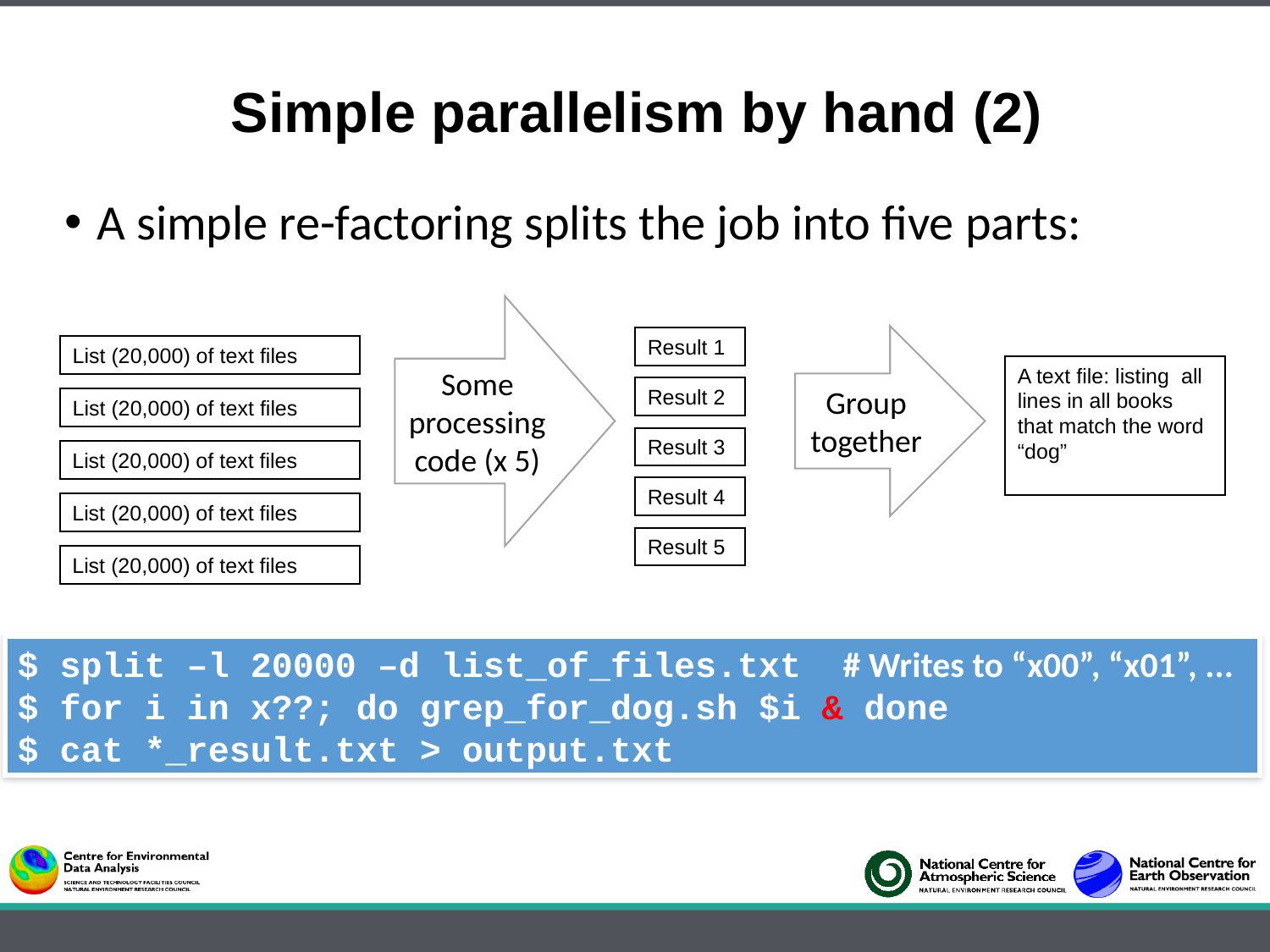

# Simple parallelism by hand (2)
A simple re-factoring splits the job into five parts:

Some processing code (x 5)
Group together
Result 1
List (20,000) of text files
A text file: listing  all lines in all books that match the word “dog”

Result 2
List (20,000) of text files
Result 3
List (20,000) of text files
Result 4
List (20,000) of text files
Result 5
List (20,000) of text files
$ split –l 20000 –d list_of_files.txt  # Writes to “x00”, “x01”, ...
$ for i in x??; do grep_for_dog.sh $i & done
$ cat *_result.txt > output.txt